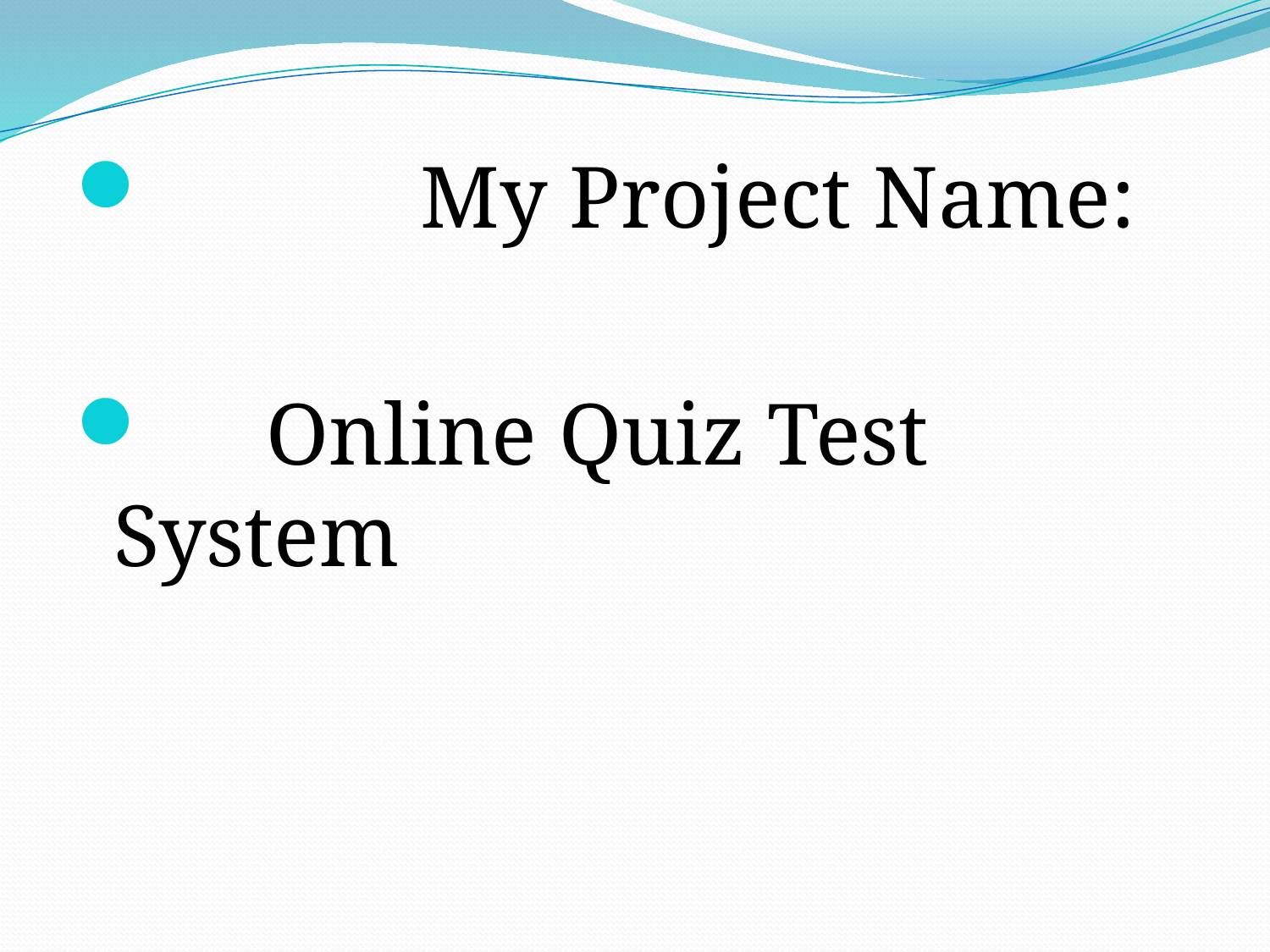

My Project Name:

     Online Quiz Test System